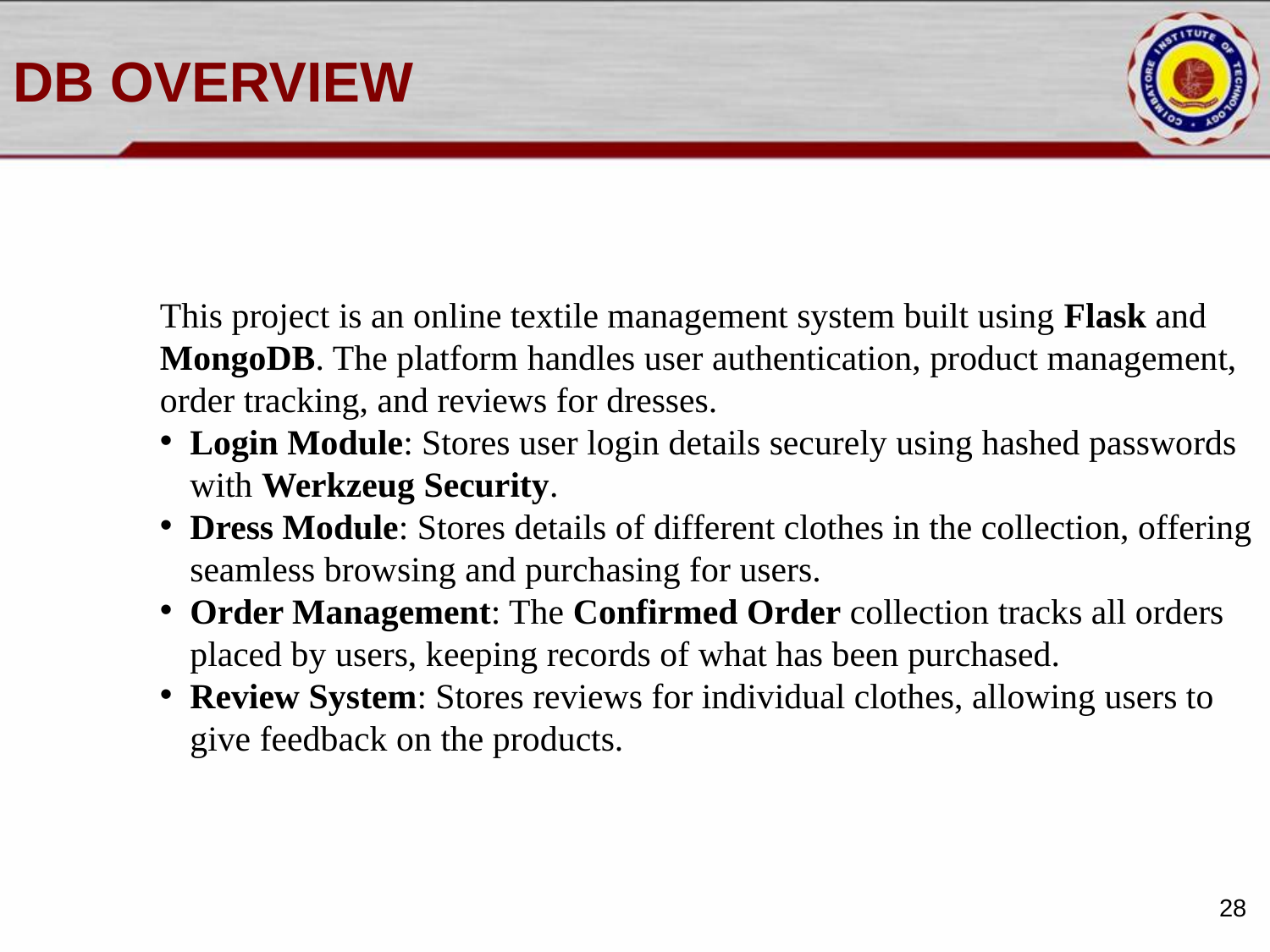

# DB OVERVIEW
This project is an online textile management system built using Flask and MongoDB. The platform handles user authentication, product management, order tracking, and reviews for dresses.
Login Module: Stores user login details securely using hashed passwords with Werkzeug Security.
Dress Module: Stores details of different clothes in the collection, offering seamless browsing and purchasing for users.
Order Management: The Confirmed Order collection tracks all orders placed by users, keeping records of what has been purchased.
Review System: Stores reviews for individual clothes, allowing users to give feedback on the products.

28